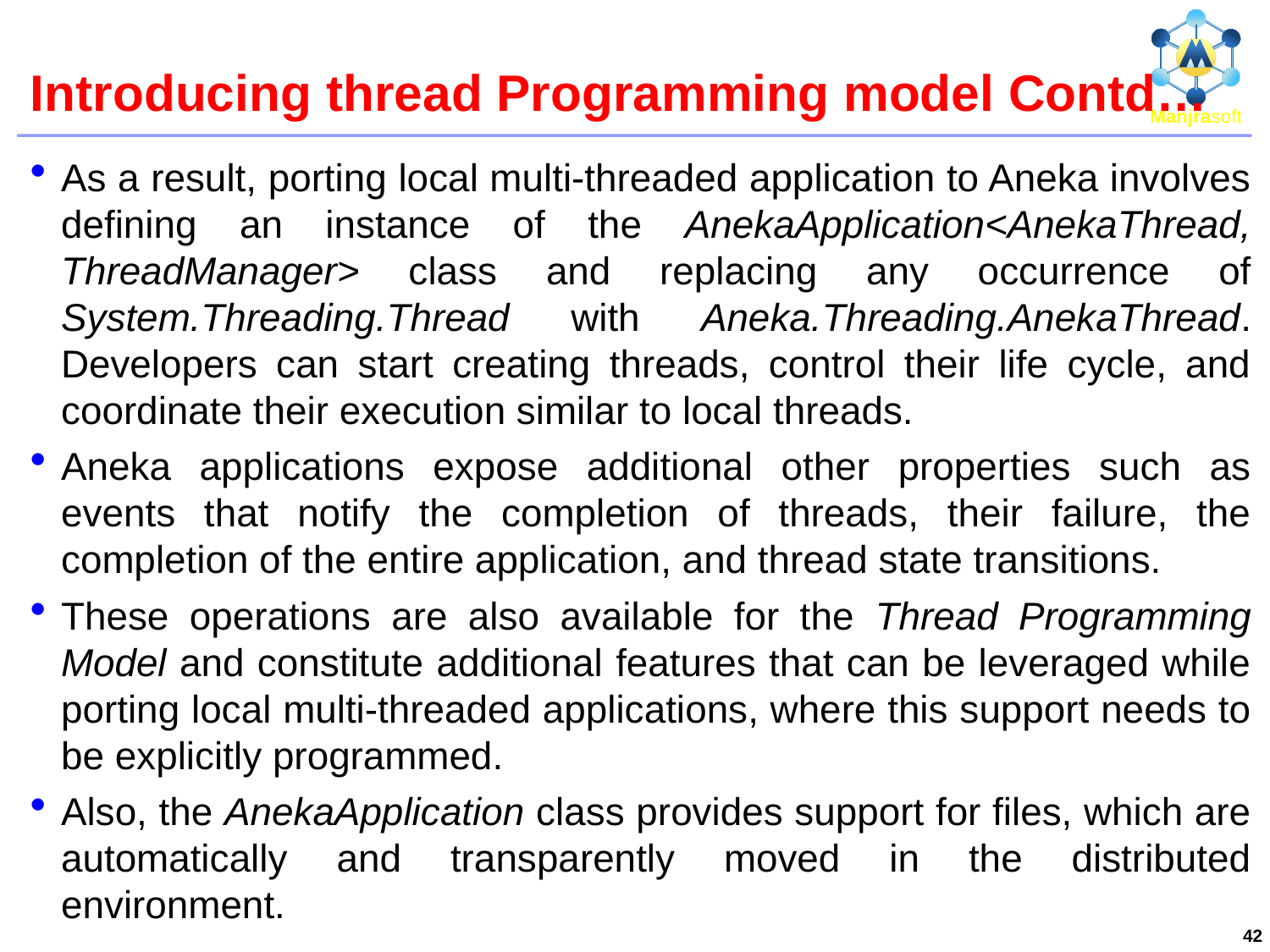

# Introducing thread Programming model Contd…
As a result, porting local multi-threaded application to Aneka involves defining an instance of the AnekaApplication<AnekaThread, ThreadManager> class and replacing any occurrence of System.Threading.Thread with Aneka.Threading.AnekaThread. Developers can start creating threads, control their life cycle, and coordinate their execution similar to local threads.
Aneka applications expose additional other properties such as events that notify the completion of threads, their failure, the completion of the entire application, and thread state transitions.
These operations are also available for the Thread Programming Model and constitute additional features that can be leveraged while porting local multi-threaded applications, where this support needs to be explicitly programmed.
Also, the AnekaApplication class provides support for files, which are automatically and transparently moved in the distributed environment.

42